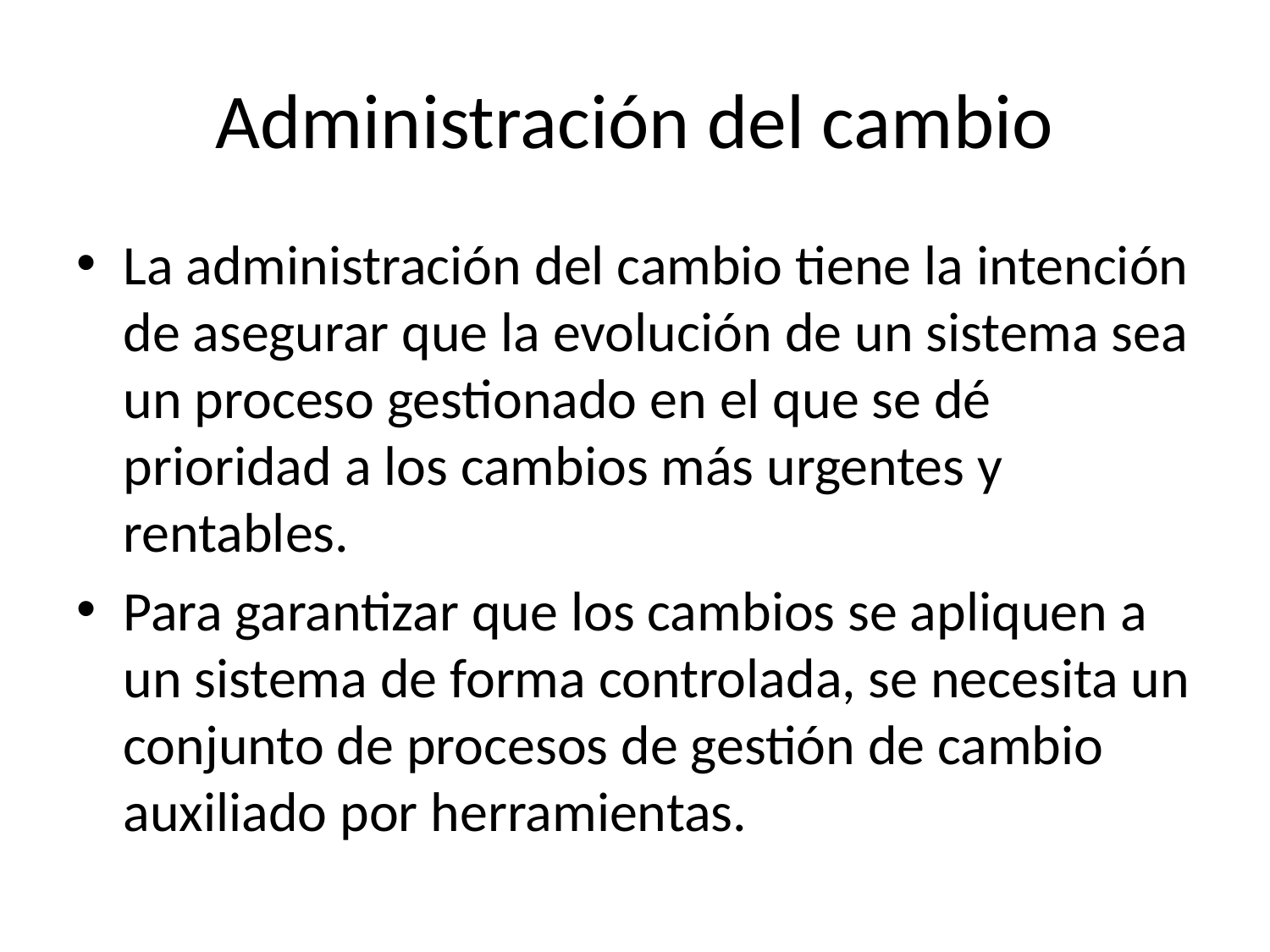

# Administración del cambio
La administración del cambio tiene la intención de asegurar que la evolución de un sistema sea un proceso gestionado en el que se dé prioridad a los cambios más urgentes y rentables.
Para garantizar que los cambios se apliquen a un sistema de forma controlada, se necesita un conjunto de procesos de gestión de cambio auxiliado por herramientas.